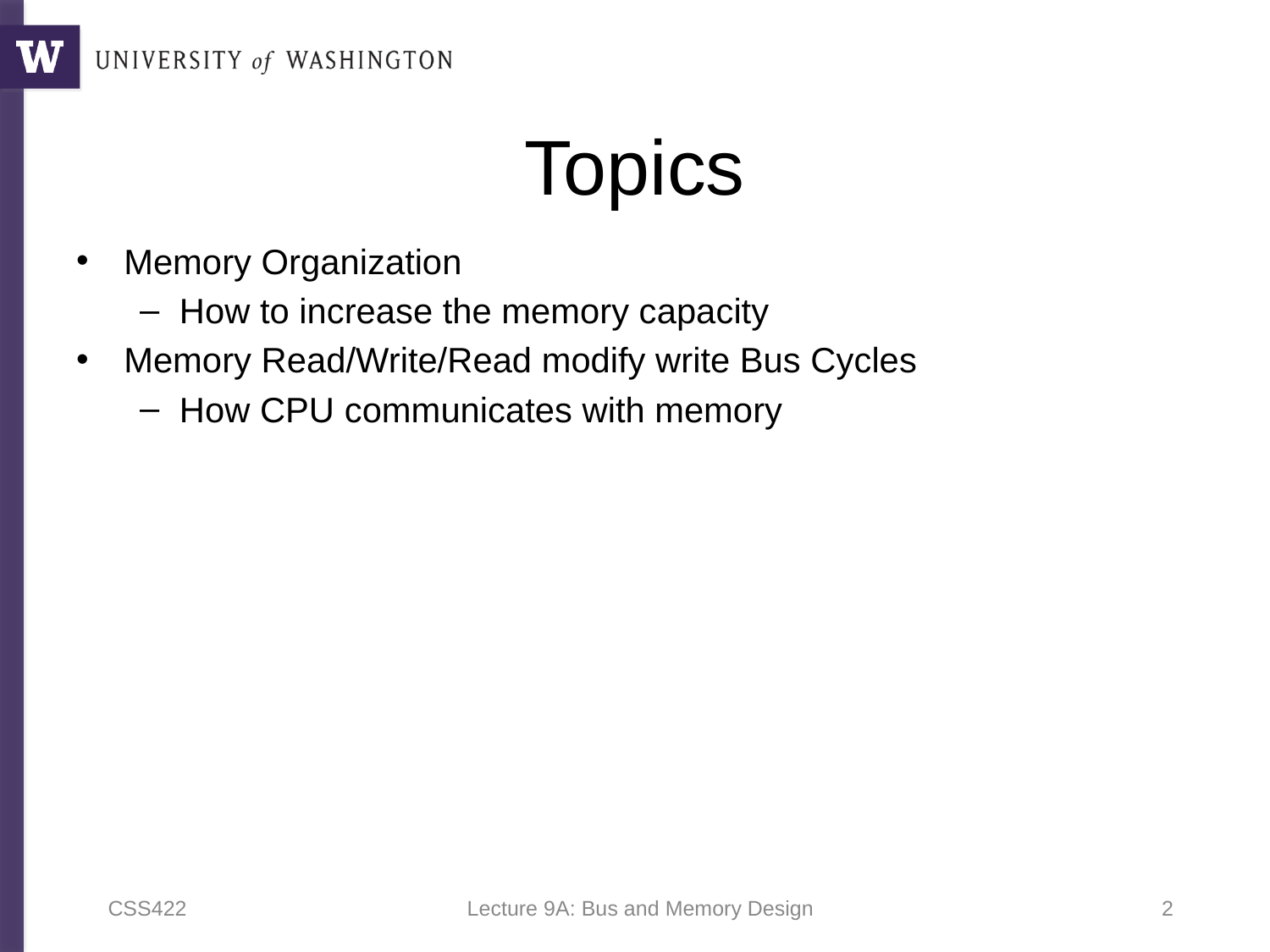

# Topics
Memory Organization
How to increase the memory capacity
Memory Read/Write/Read modify write Bus Cycles
How CPU communicates with memory
CSS422
Lecture 9A: Bus and Memory Design
2